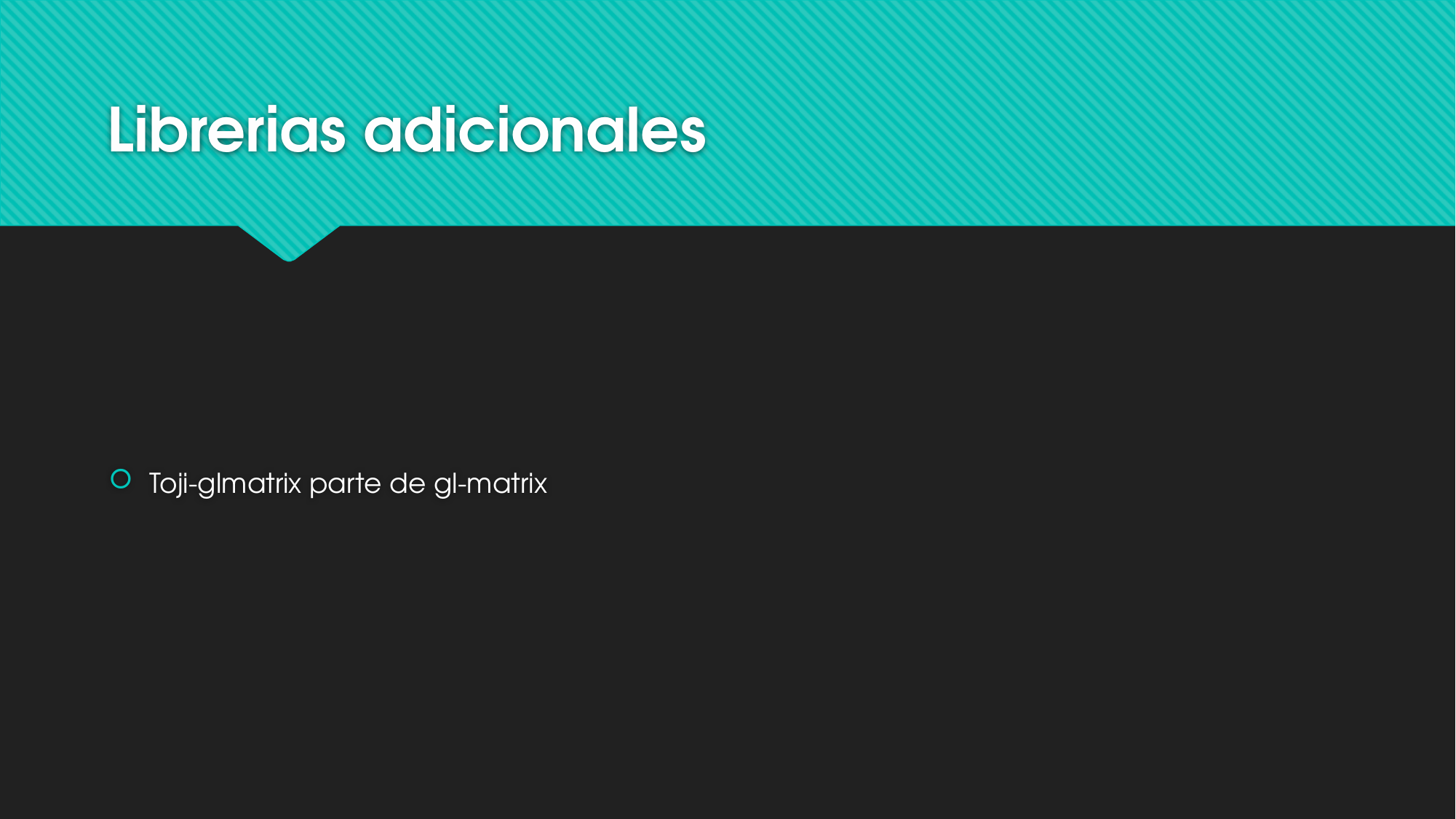

# Librerias adicionales
Toji-glmatrix parte de gl-matrix